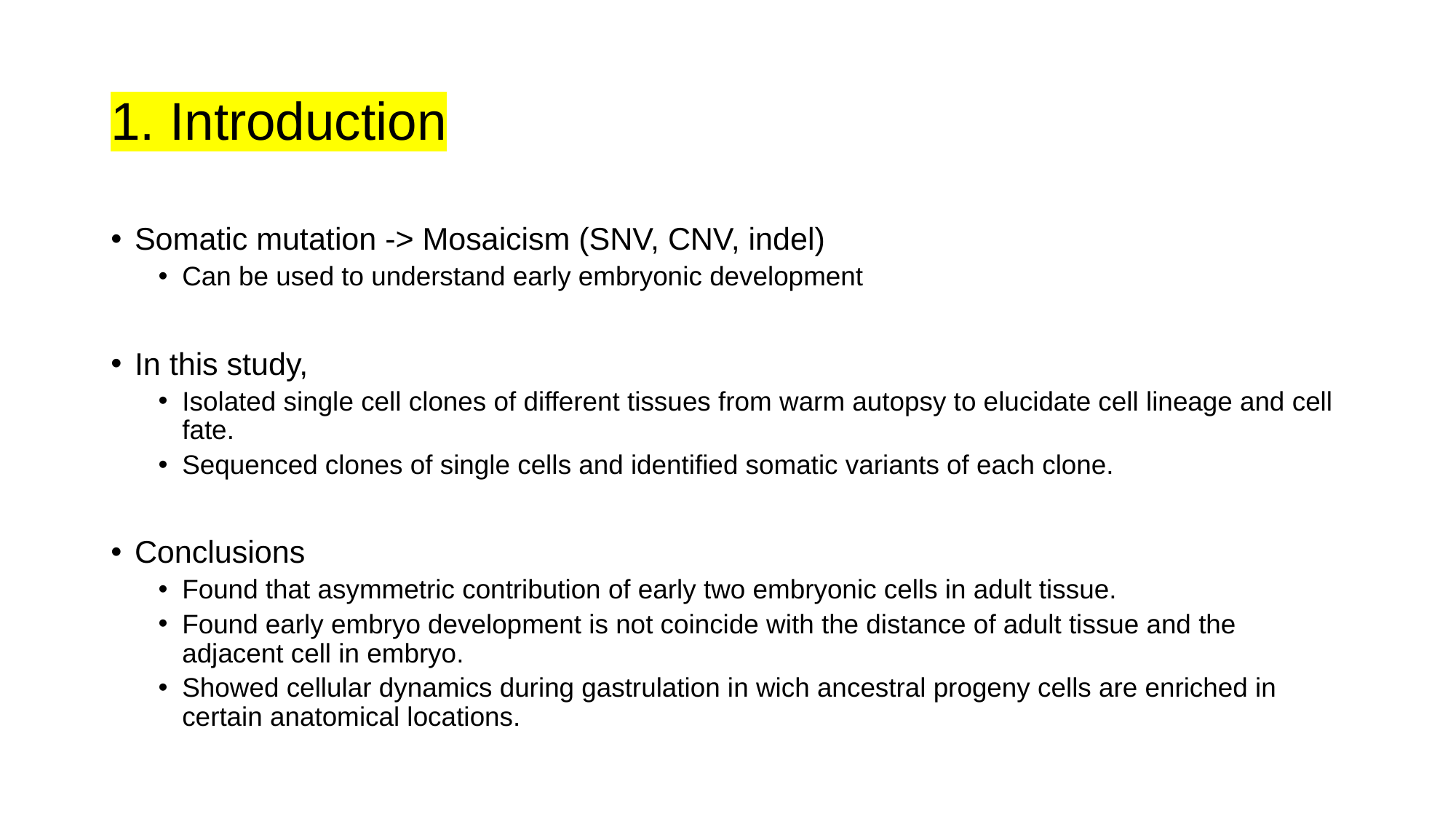

# 1. Introduction
Somatic mutation -> Mosaicism (SNV, CNV, indel)
Can be used to understand early embryonic development

In this study,
Isolated single cell clones of different tissues from warm autopsy to elucidate cell lineage and cell fate.
Sequenced clones of single cells and identified somatic variants of each clone.

Conclusions
Found that asymmetric contribution of early two embryonic cells in adult tissue.
Found early embryo development is not coincide with the distance of adult tissue and the adjacent cell in embryo.
Showed cellular dynamics during gastrulation in wich ancestral progeny cells are enriched in certain anatomical locations.